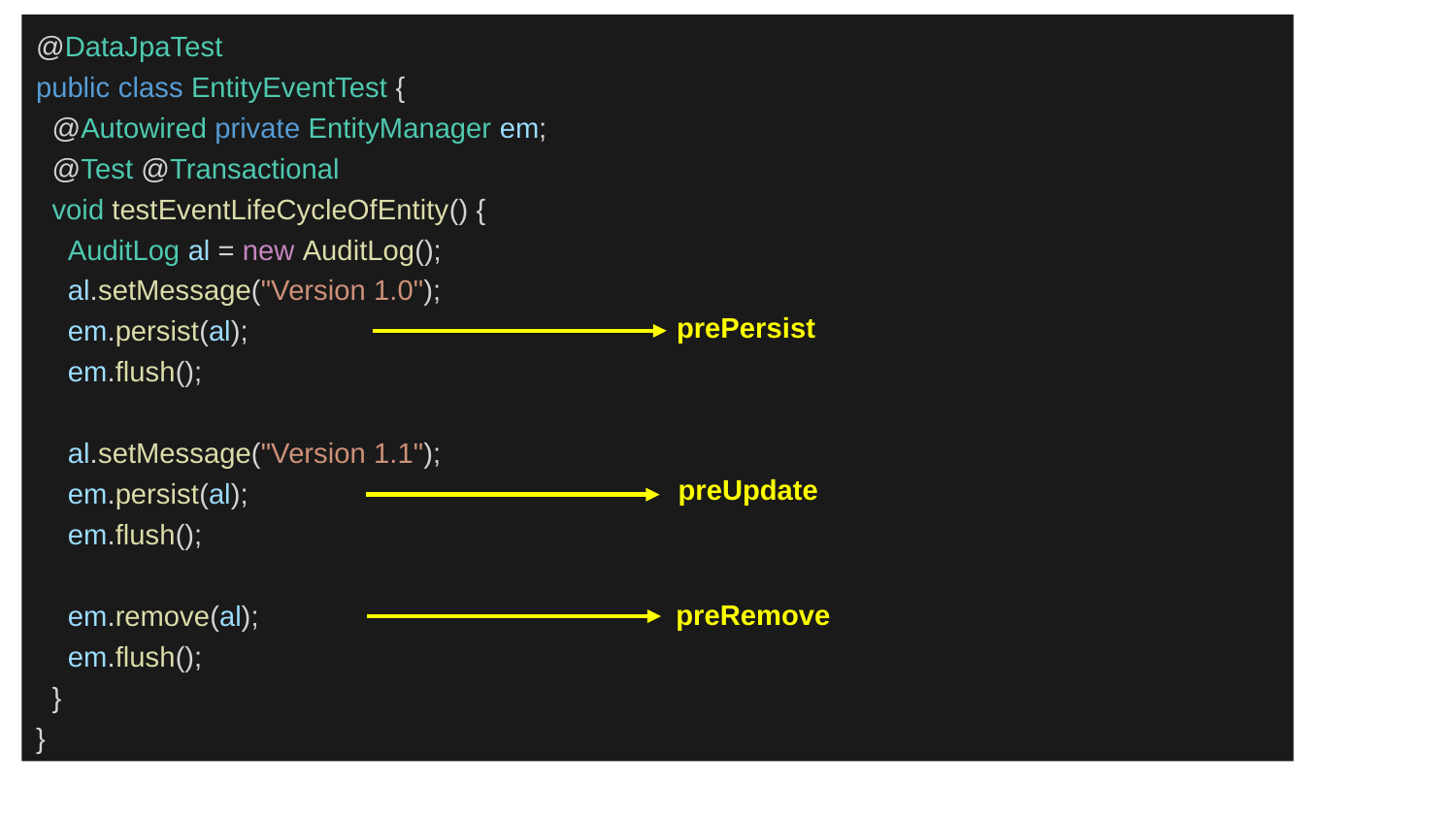

@DataJpaTest
public class EntityEventTest {
  @Autowired private EntityManager em;
  @Test @Transactional
  void testEventLifeCycleOfEntity() {
    AuditLog al = new AuditLog();
    al.setMessage("Version 1.0");
    em.persist(al);
    em.flush();
    al.setMessage("Version 1.1");
    em.persist(al);
    em.flush();
    em.remove(al);
    em.flush();
  }
}
prePersist
preUpdate
preRemove